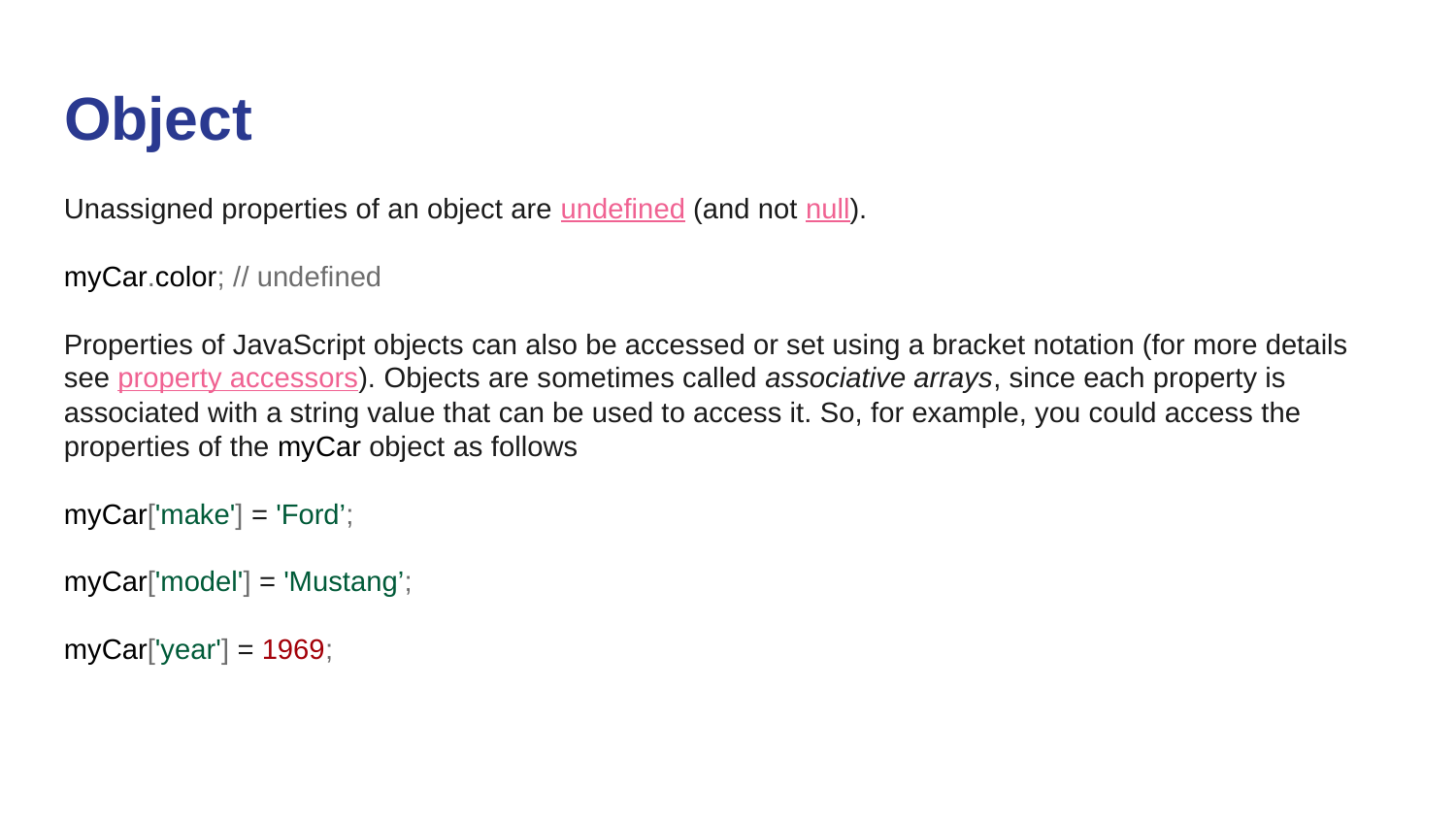

# Object
Unassigned properties of an object are undefined (and not null).

myCar.color; // undefined

Properties of JavaScript objects can also be accessed or set using a bracket notation (for more details see property accessors). Objects are sometimes called associative arrays, since each property is associated with a string value that can be used to access it. So, for example, you could access the properties of the myCar object as follows

myCar['make'] = 'Ford’;

myCar['model'] = 'Mustang’;

myCar['year'] = 1969;